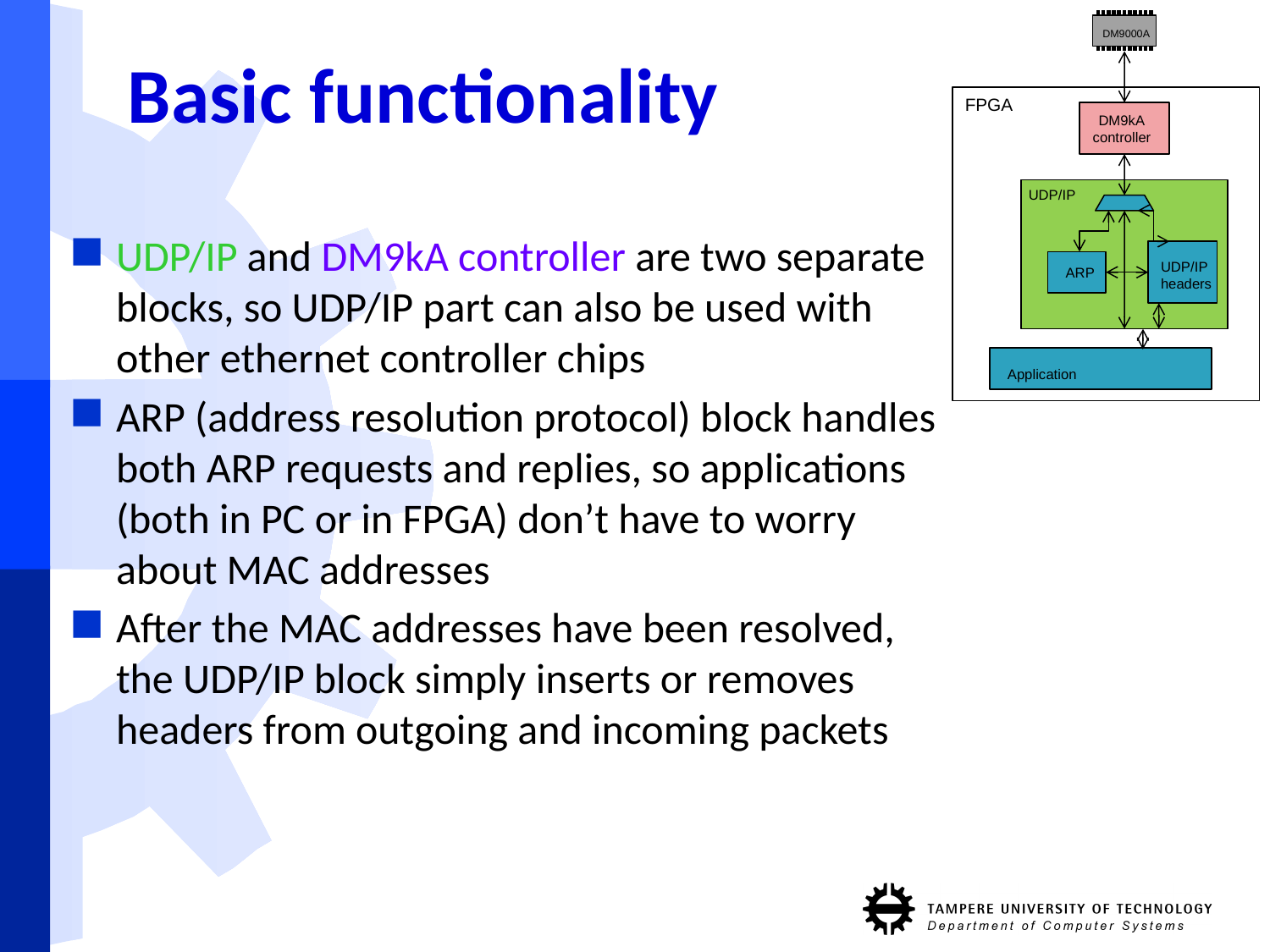

DM9000A

FPGA

DM9kA
controller

UDP/IP headers
ARP

Application
# Basic functionality
UDP/IP
UDP/IP and DM9kA controller are two separate blocks, so UDP/IP part can also be used with other ethernet controller chips
ARP (address resolution protocol) block handles both ARP requests and replies, so applications (both in PC or in FPGA) don’t have to worry about MAC addresses
After the MAC addresses have been resolved, the UDP/IP block simply inserts or removes headers from outgoing and incoming packets